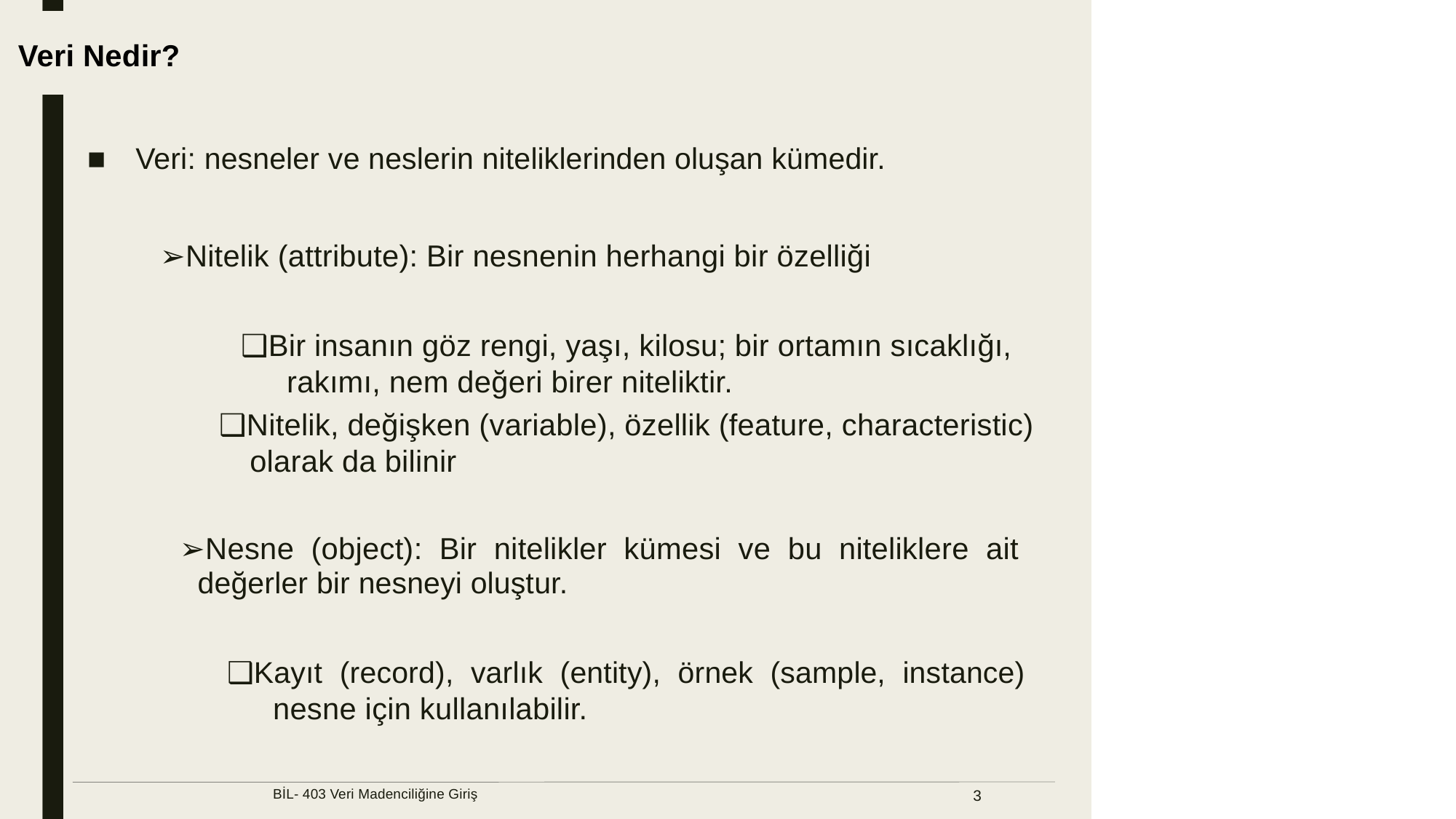

Veri Yapısı Nedir?
Veri Nedir?
■
Veri: nesneler ve neslerin niteliklerinden oluşan kümedir.
➢Nitelik (attribute): Bir nesnenin herhangi bir özelliği
❑Bir insanın göz rengi, yaşı, kilosu; bir ortamın sıcaklığı,
rakımı, nem değeri birer niteliktir.
❑Nitelik, değişken (variable), özellik (feature, characteristic)
olarak da bilinir
➢Nesne  (object):  Bir  nitelikler  kümesi  ve  bu  niteliklere  ait
değerler bir nesneyi oluştur.
❑Kayıt  (record),  varlık  (entity),  örnek  (sample,  instance)
nesne için kullanılabilir.

BİL- 403 Veri Madenciliğine Giriş
3